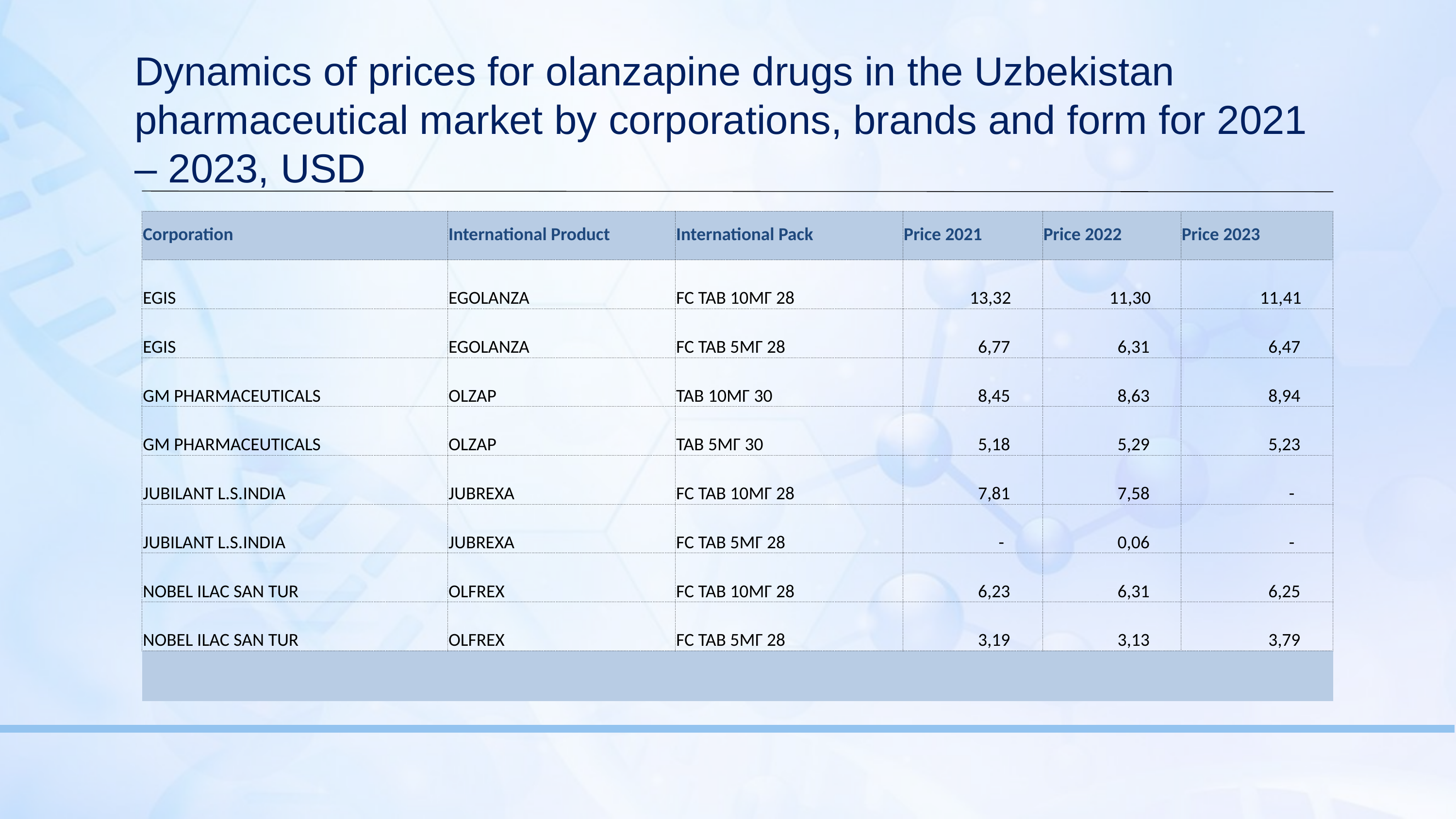

Dynamics of prices for olanzapine drugs in the Uzbekistan pharmaceutical market by corporations, brands and form for 2021 – 2023, USD

| Corporation | International Product | International Pack | Price 2021 | Price 2022 | Price 2023 |
| --- | --- | --- | --- | --- | --- |
| EGIS | EGOLANZA | FC TAB 10МГ 28 | 13,32 | 11,30 | 11,41 |
| EGIS | EGOLANZA | FC TAB 5МГ 28 | 6,77 | 6,31 | 6,47 |
| GM PHARMACEUTICALS | OLZAP | TAB 10МГ 30 | 8,45 | 8,63 | 8,94 |
| GM PHARMACEUTICALS | OLZAP | TAB 5МГ 30 | 5,18 | 5,29 | 5,23 |
| JUBILANT L.S.INDIA | JUBREXA | FC TAB 10МГ 28 | 7,81 | 7,58 | - |
| JUBILANT L.S.INDIA | JUBREXA | FC TAB 5МГ 28 | - | 0,06 | - |
| NOBEL ILAC SAN TUR | OLFREX | FC TAB 10МГ 28 | 6,23 | 6,31 | 6,25 |
| NOBEL ILAC SAN TUR | OLFREX | FC TAB 5МГ 28 | 3,19 | 3,13 | 3,79 |
|  |  |  |  |  |  |